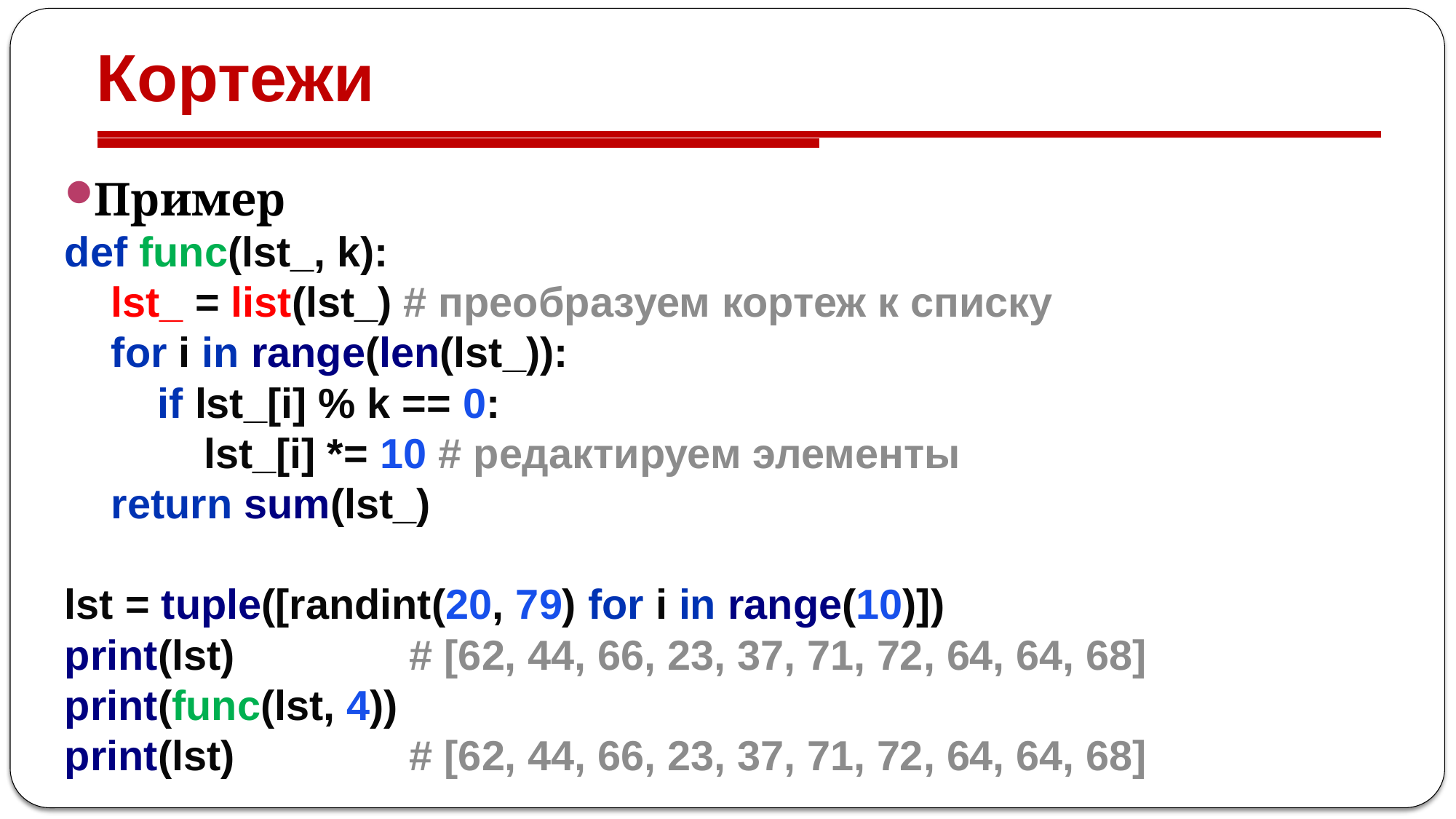

# Кортежи
Пример
def func(lst_, k):
    lst_ = list(lst_) # преобразуем кортеж к списку
    for i in range(len(lst_)):
        if lst_[i] % k == 0:
            lst_[i] *= 10 # редактируем элементы
    return sum(lst_)
lst = tuple([randint(20, 79) for i in range(10)])
print(lst)               # [62, 44, 66, 23, 37, 71, 72, 64, 64, 68]
print(func(lst, 4))
print(lst)               # [62, 44, 66, 23, 37, 71, 72, 64, 64, 68]